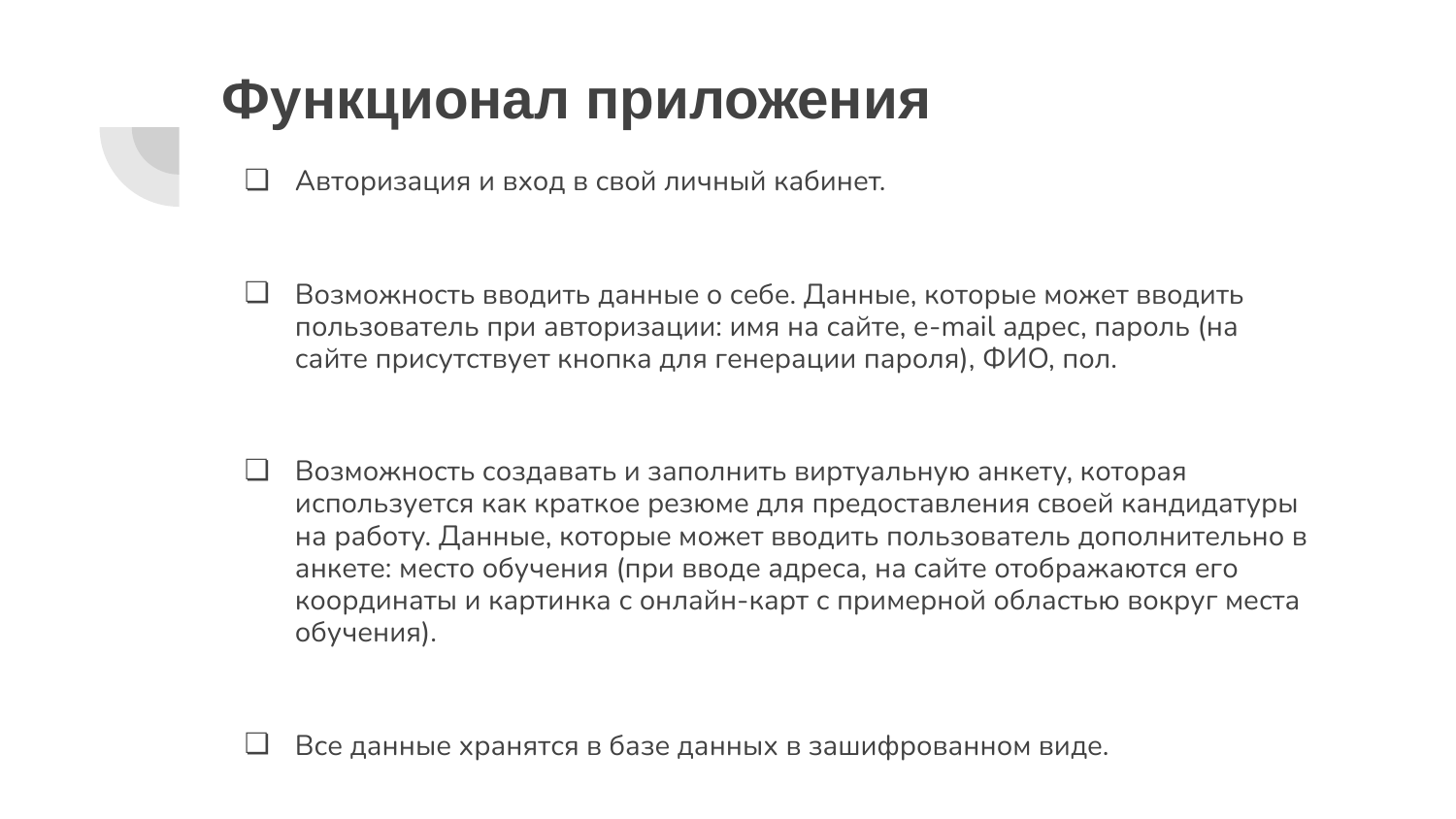

# Функционал приложения
Авторизация и вход в свой личный кабинет.

Возможность вводить данные о себе. Данные, которые может вводить пользователь при авторизации: имя на сайте, e-mail адрес, пароль (на сайте присутствует кнопка для генерации пароля), ФИО, пол.

Возможность создавать и заполнить виртуальную анкету, которая используется как краткое резюме для предоставления своей кандидатуры на работу. Данные, которые может вводить пользователь дополнительно в анкете: место обучения (при вводе адреса, на сайте отображаются его координаты и картинка с онлайн-карт с примерной областью вокруг места обучения).

Все данные хранятся в базе данных в зашифрованном виде.